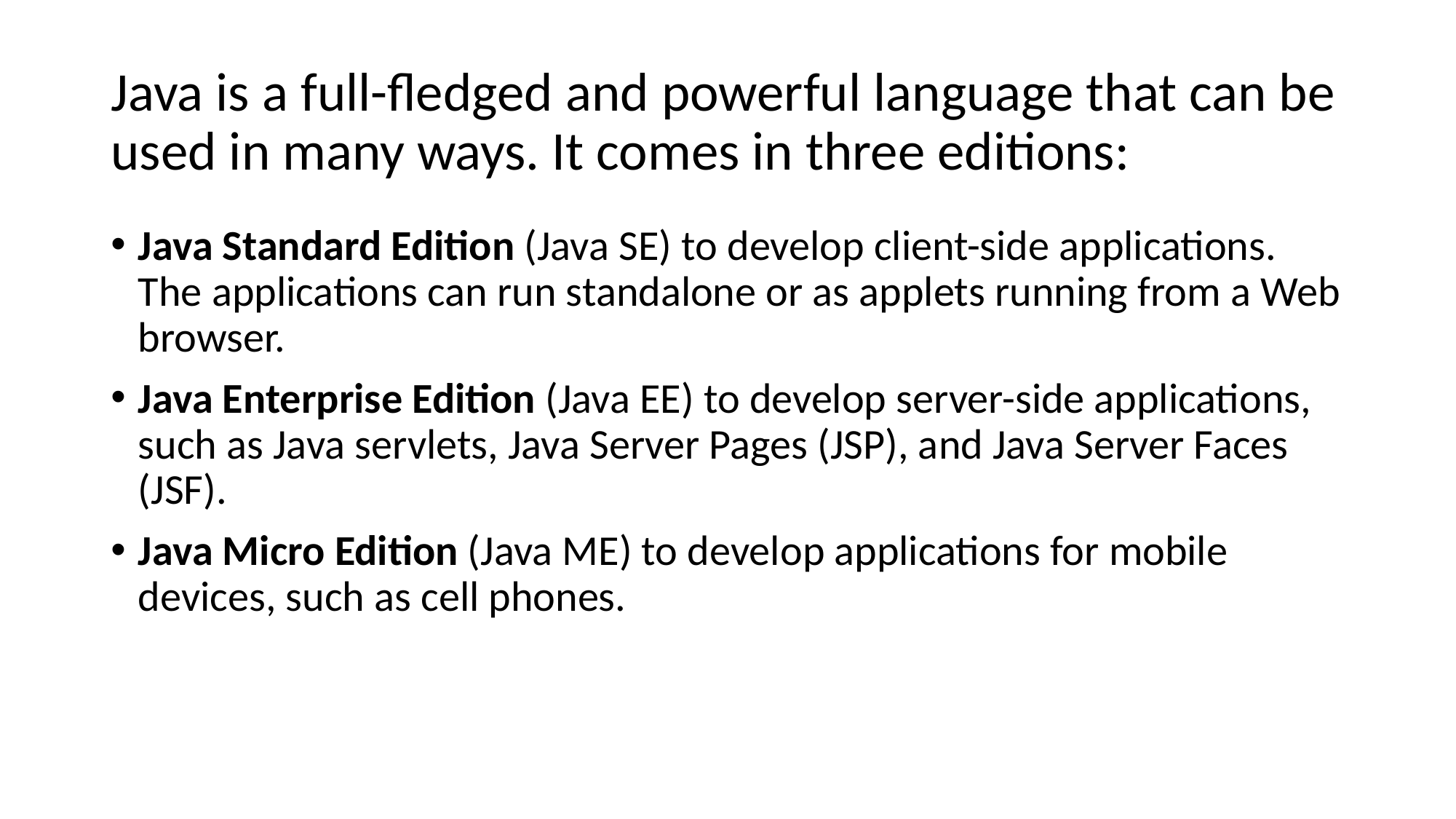

# Java is a full-fledged and powerful language that can be used in many ways. It comes in three editions:
Java Standard Edition (Java SE) to develop client-side applications. The applications can run standalone or as applets running from a Web browser.
Java Enterprise Edition (Java EE) to develop server-side applications, such as Java servlets, Java Server Pages (JSP), and Java Server Faces (JSF).
Java Micro Edition (Java ME) to develop applications for mobile devices, such as cell phones.